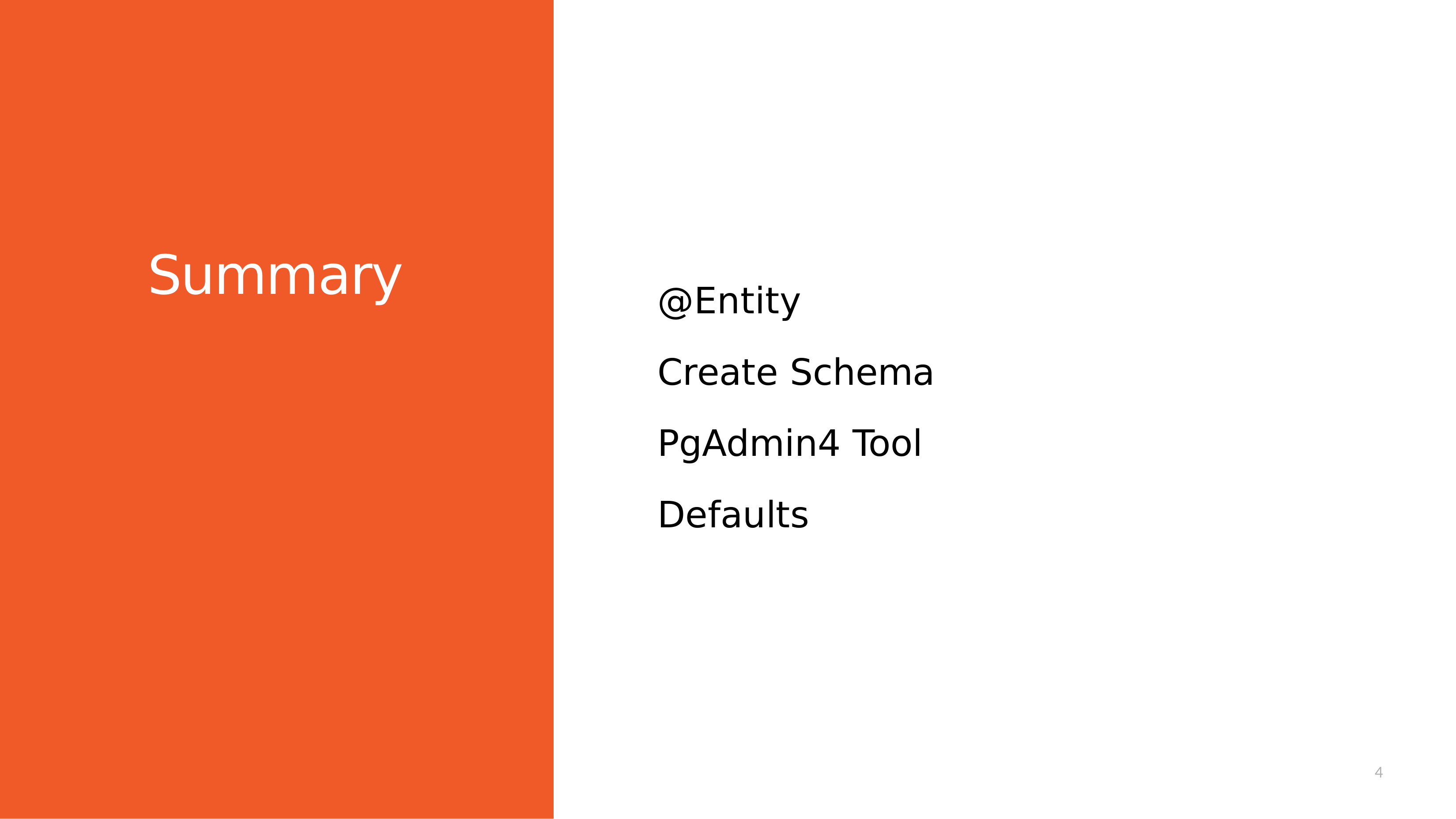

Summary
@Entity
Create Schema
PgAdmin4 Tool
Defaults
4